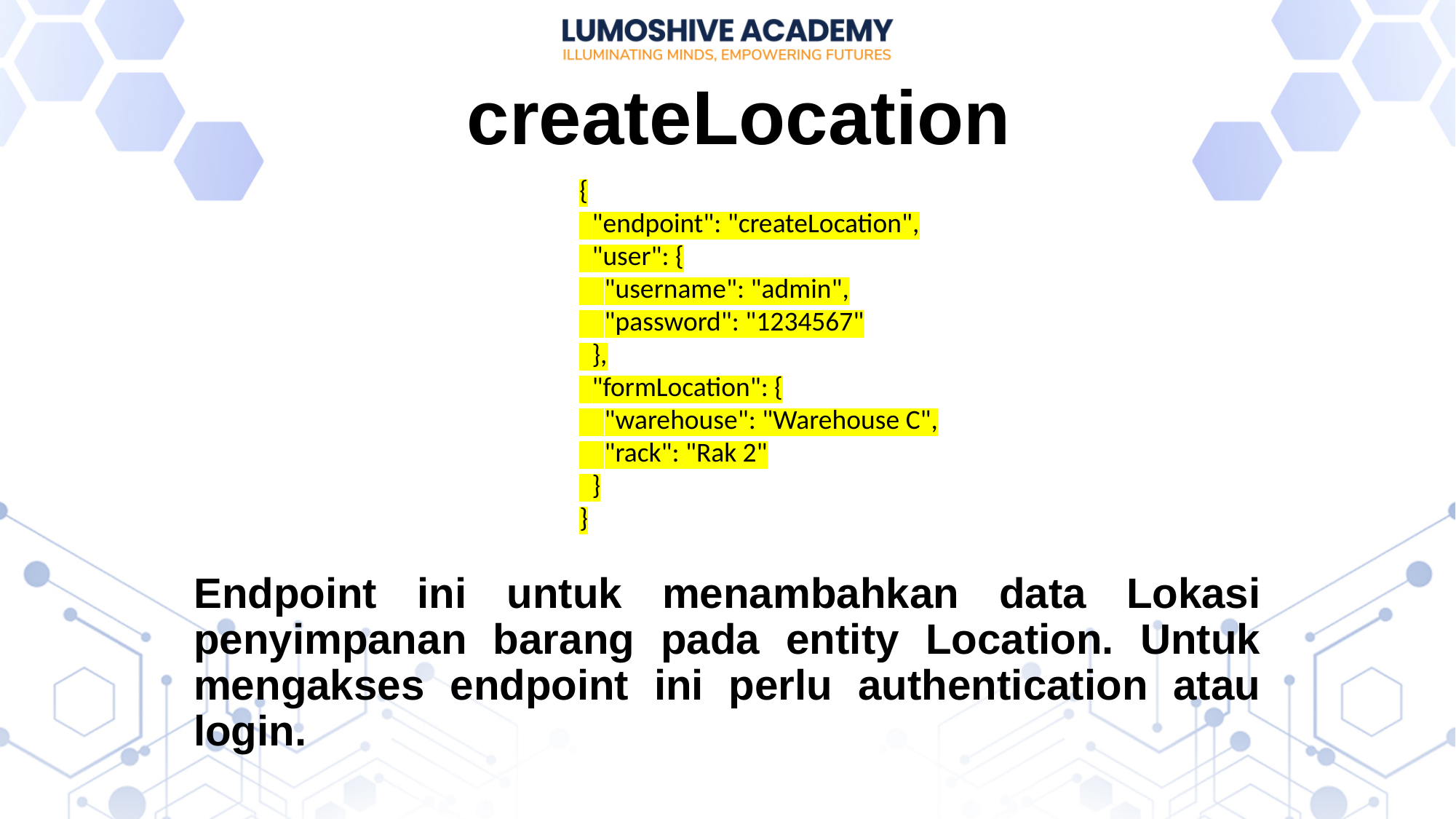

# createLocation
{
  "endpoint": "createLocation",
  "user": {
    "username": "admin",
    "password": "1234567"
  },
  "formLocation": {
    "warehouse": "Warehouse C",
    "rack": "Rak 2"
  }
}
Endpoint ini untuk menambahkan data Lokasi penyimpanan barang pada entity Location. Untuk mengakses endpoint ini perlu authentication atau login.